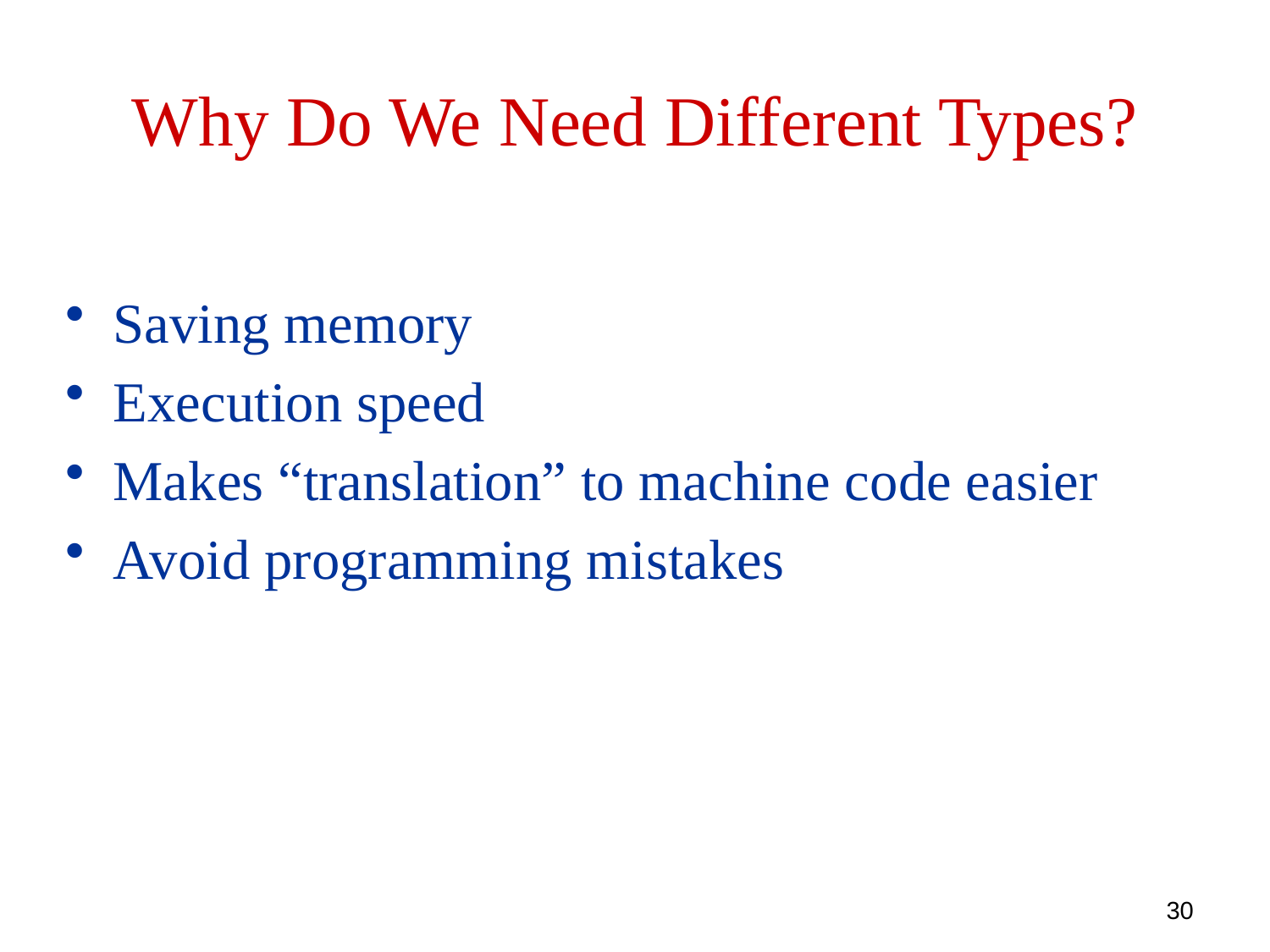

# Why Do We Need Different Types?
Saving memory
Execution speed
Makes “translation” to machine code easier
Avoid programming mistakes
30